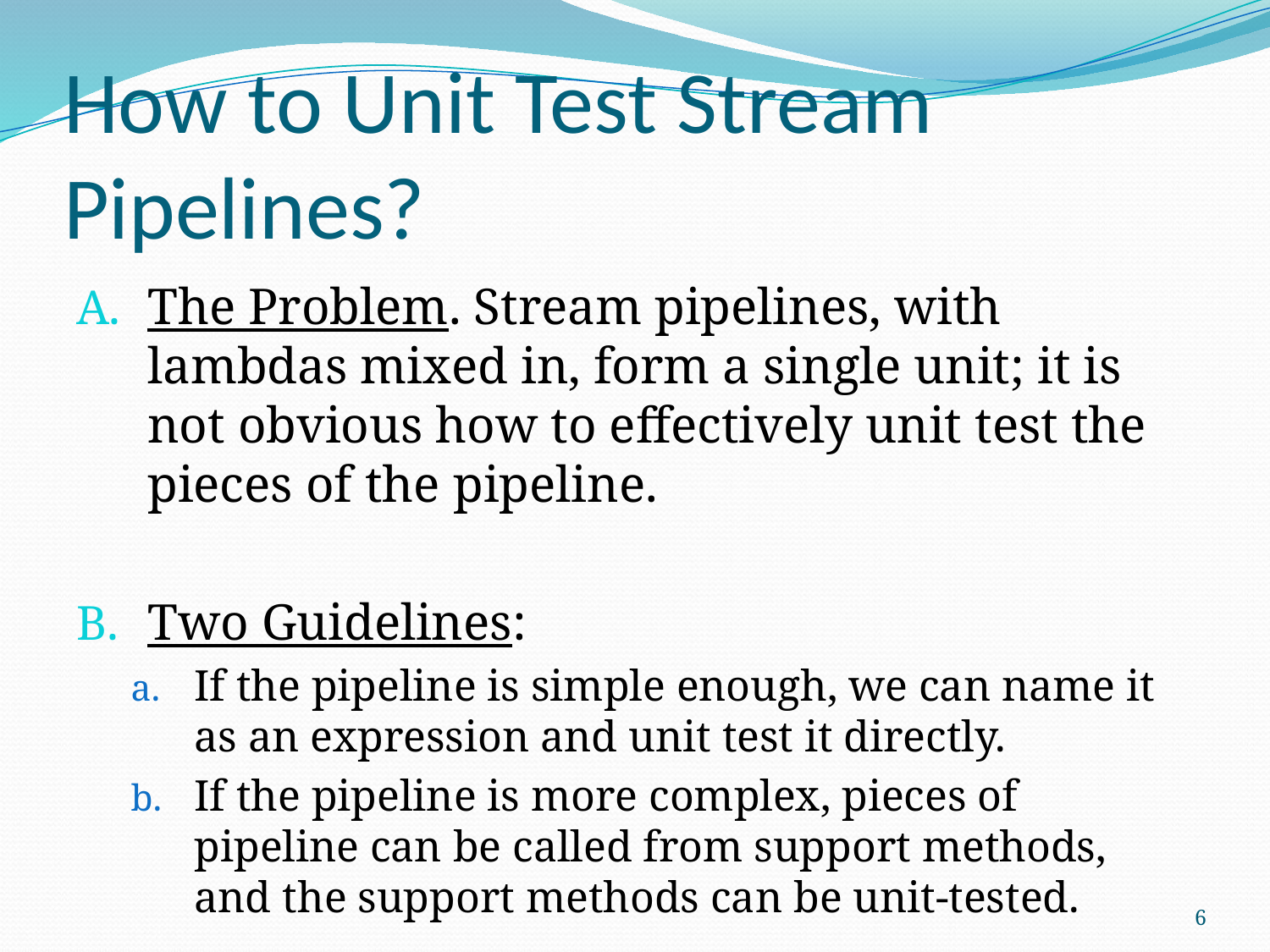

# How to Unit Test Stream Pipelines?
The Problem. Stream pipelines, with lambdas mixed in, form a single unit; it is not obvious how to effectively unit test the pieces of the pipeline.

Two Guidelines:
If the pipeline is simple enough, we can name it as an expression and unit test it directly.
If the pipeline is more complex, pieces of pipeline can be called from support methods, and the support methods can be unit-tested.

6